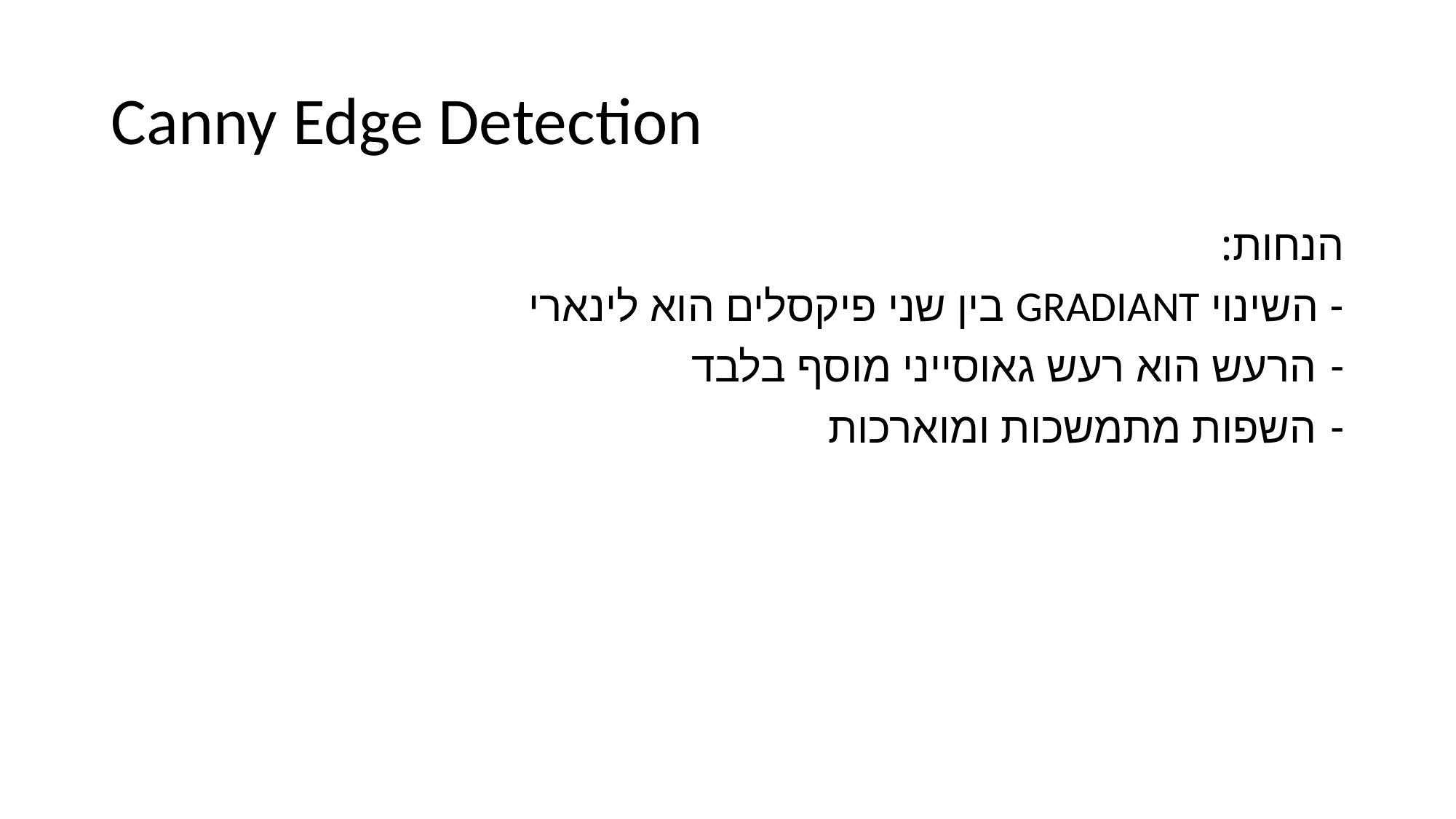

# Canny Edge Detection
הנחות:
- השינוי GRADIANT בין שני פיקסלים הוא לינארי
הרעש הוא רעש גאוסייני מוסף בלבד
השפות מתמשכות ומוארכות